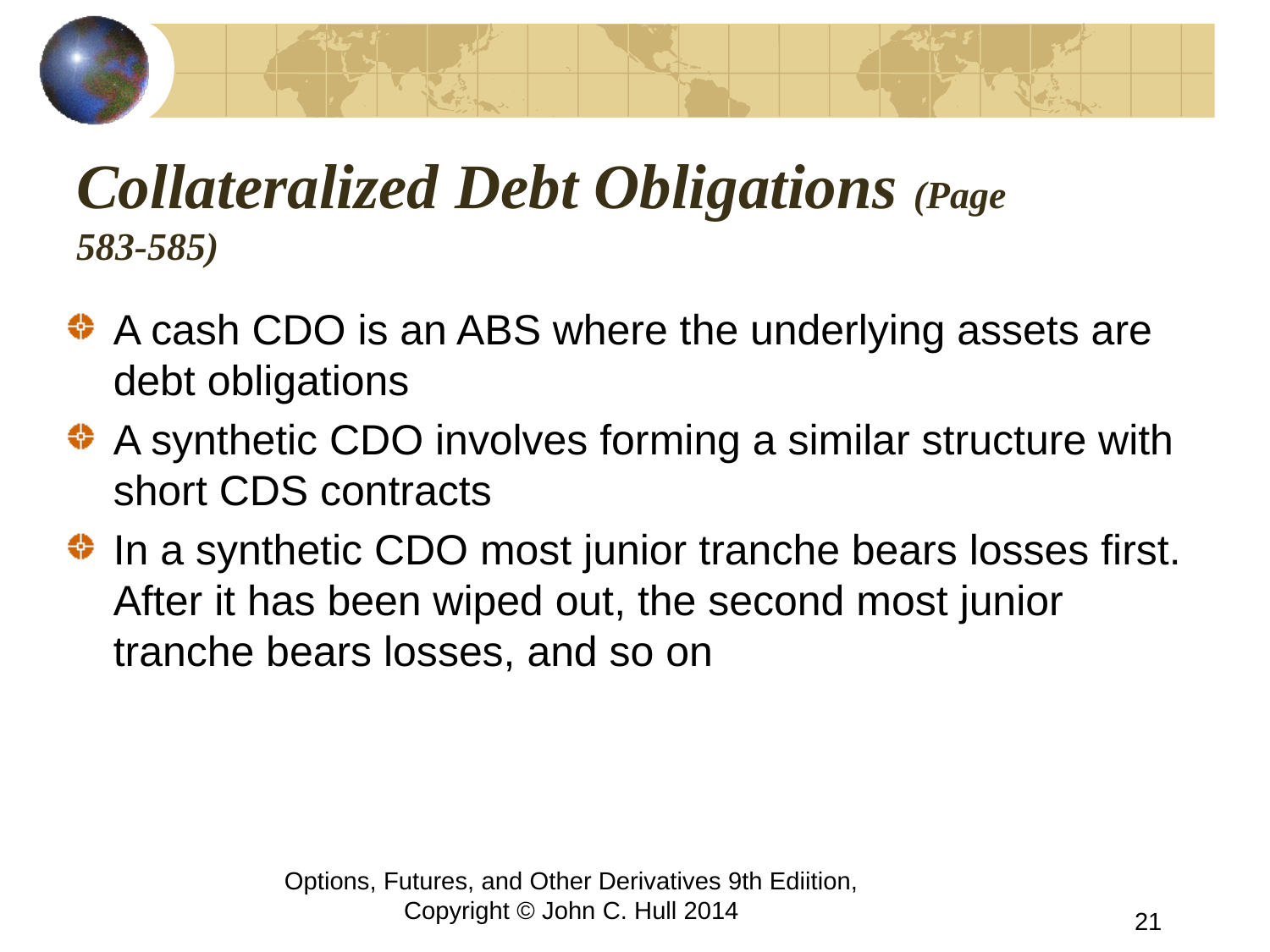

# Collateralized Debt Obligations (Page 583-585)
A cash CDO is an ABS where the underlying assets are debt obligations
A synthetic CDO involves forming a similar structure with short CDS contracts
In a synthetic CDO most junior tranche bears losses first. After it has been wiped out, the second most junior tranche bears losses, and so on
Options, Futures, and Other Derivatives 9th Ediition, Copyright © John C. Hull 2014
21